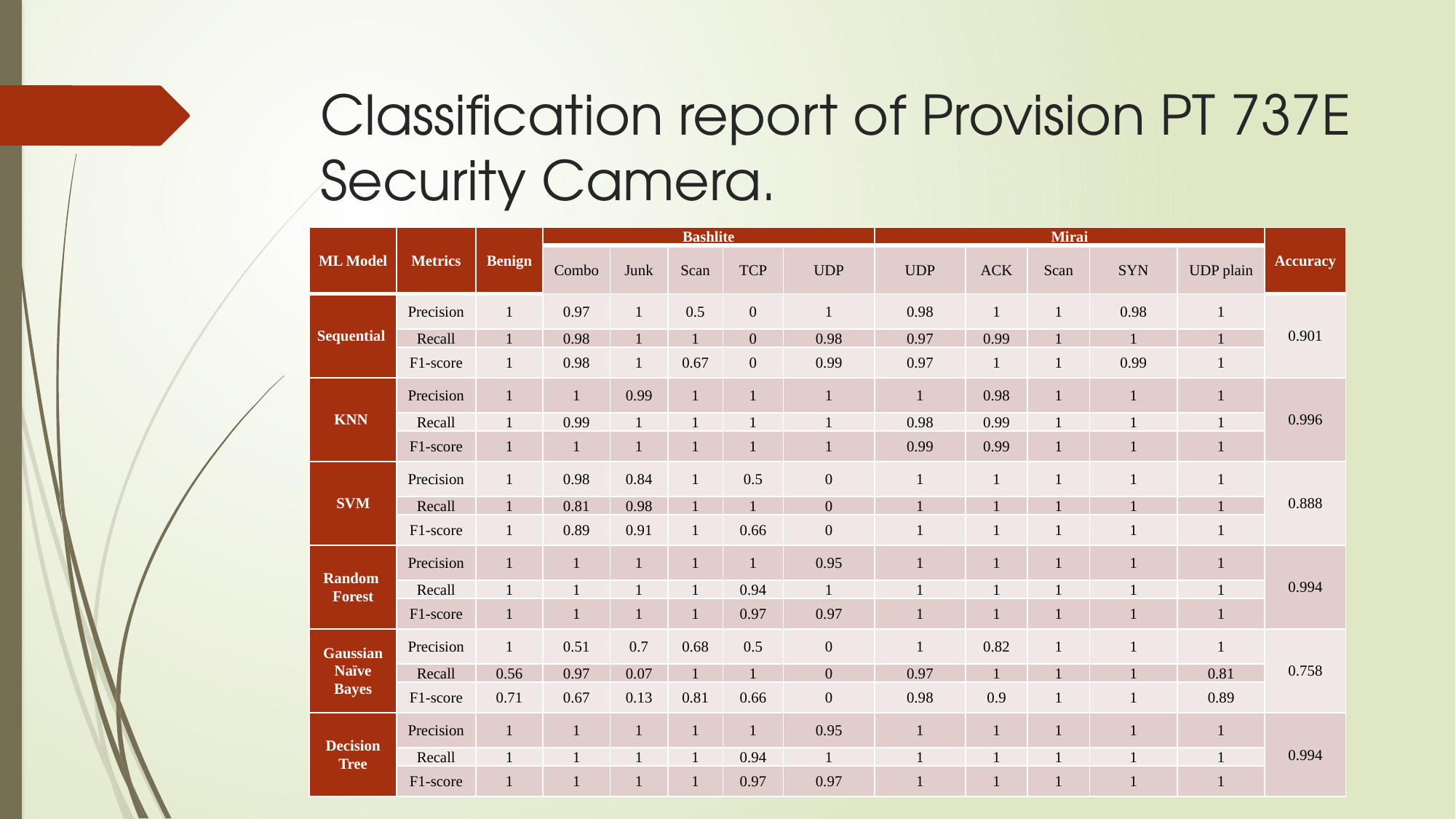

# Classification report of Provision PT 737E Security Camera.
| ML Model | Metrics | Benign | Bashlite |  |  |  |  | Mirai |  |  |  |  | Accuracy |
| --- | --- | --- | --- | --- | --- | --- | --- | --- | --- | --- | --- | --- | --- |
|  |  |  | Combo | Junk | Scan | TCP | UDP | UDP | ACK | Scan | SYN | UDP plain |  |
| Sequential | Precision | 1 | 0.97 | 1 | 0.5 | 0 | 1 | 0.98 | 1 | 1 | 0.98 | 1 | 0.901 |
|  | Recall | 1 | 0.98 | 1 | 1 | 0 | 0.98 | 0.97 | 0.99 | 1 | 1 | 1 |  |
|  | F1-score | 1 | 0.98 | 1 | 0.67 | 0 | 0.99 | 0.97 | 1 | 1 | 0.99 | 1 |  |
| KNN | Precision | 1 | 1 | 0.99 | 1 | 1 | 1 | 1 | 0.98 | 1 | 1 | 1 | 0.996 |
|  | Recall | 1 | 0.99 | 1 | 1 | 1 | 1 | 0.98 | 0.99 | 1 | 1 | 1 |  |
|  | F1-score | 1 | 1 | 1 | 1 | 1 | 1 | 0.99 | 0.99 | 1 | 1 | 1 |  |
| SVM | Precision | 1 | 0.98 | 0.84 | 1 | 0.5 | 0 | 1 | 1 | 1 | 1 | 1 | 0.888 |
|  | Recall | 1 | 0.81 | 0.98 | 1 | 1 | 0 | 1 | 1 | 1 | 1 | 1 |  |
|  | F1-score | 1 | 0.89 | 0.91 | 1 | 0.66 | 0 | 1 | 1 | 1 | 1 | 1 |  |
| Random Forest | Precision | 1 | 1 | 1 | 1 | 1 | 0.95 | 1 | 1 | 1 | 1 | 1 | 0.994 |
|  | Recall | 1 | 1 | 1 | 1 | 0.94 | 1 | 1 | 1 | 1 | 1 | 1 |  |
|  | F1-score | 1 | 1 | 1 | 1 | 0.97 | 0.97 | 1 | 1 | 1 | 1 | 1 |  |
| Gaussian Naïve Bayes | Precision | 1 | 0.51 | 0.7 | 0.68 | 0.5 | 0 | 1 | 0.82 | 1 | 1 | 1 | 0.758 |
|  | Recall | 0.56 | 0.97 | 0.07 | 1 | 1 | 0 | 0.97 | 1 | 1 | 1 | 0.81 |  |
|  | F1-score | 0.71 | 0.67 | 0.13 | 0.81 | 0.66 | 0 | 0.98 | 0.9 | 1 | 1 | 0.89 |  |
| Decision Tree | Precision | 1 | 1 | 1 | 1 | 1 | 0.95 | 1 | 1 | 1 | 1 | 1 | 0.994 |
|  | Recall | 1 | 1 | 1 | 1 | 0.94 | 1 | 1 | 1 | 1 | 1 | 1 |  |
|  | F1-score | 1 | 1 | 1 | 1 | 0.97 | 0.97 | 1 | 1 | 1 | 1 | 1 |  |